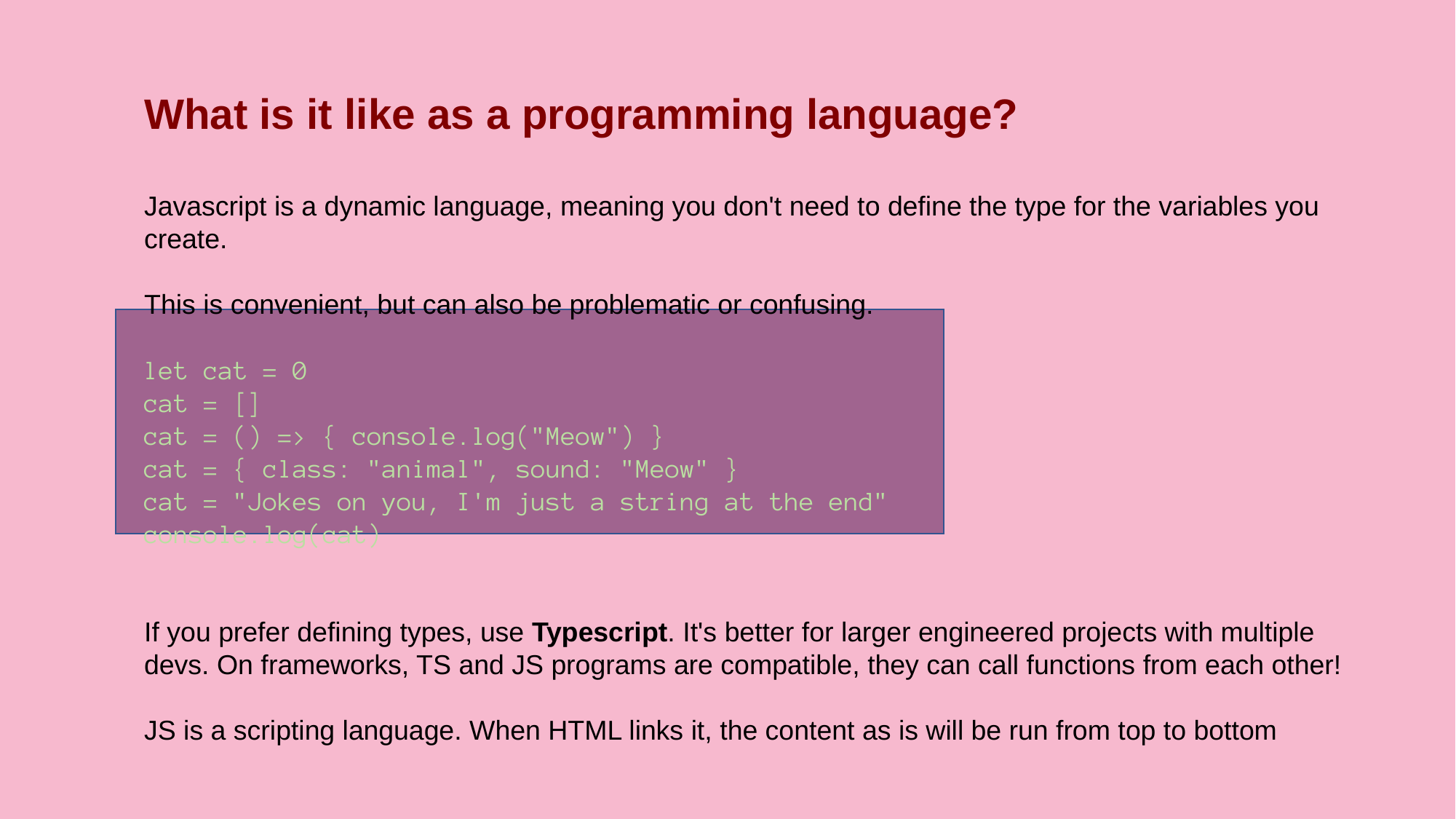

What is it like as a programming language?

Javascript is a dynamic language, meaning you don't need to define the type for the variables you create.
This is convenient, but can also be problematic or confusing.

let cat = 0
cat = []
cat = () => { console.log("Meow") }
cat = { class: "animal", sound: "Meow" }
cat = "Jokes on you, I'm just a string at the end"
console.log(cat)

If you prefer defining types, use Typescript. It's better for larger engineered projects with multiple devs. On frameworks, TS and JS programs are compatible, they can call functions from each other!

JS is a scripting language. When HTML links it, the content as is will be run from top to bottom